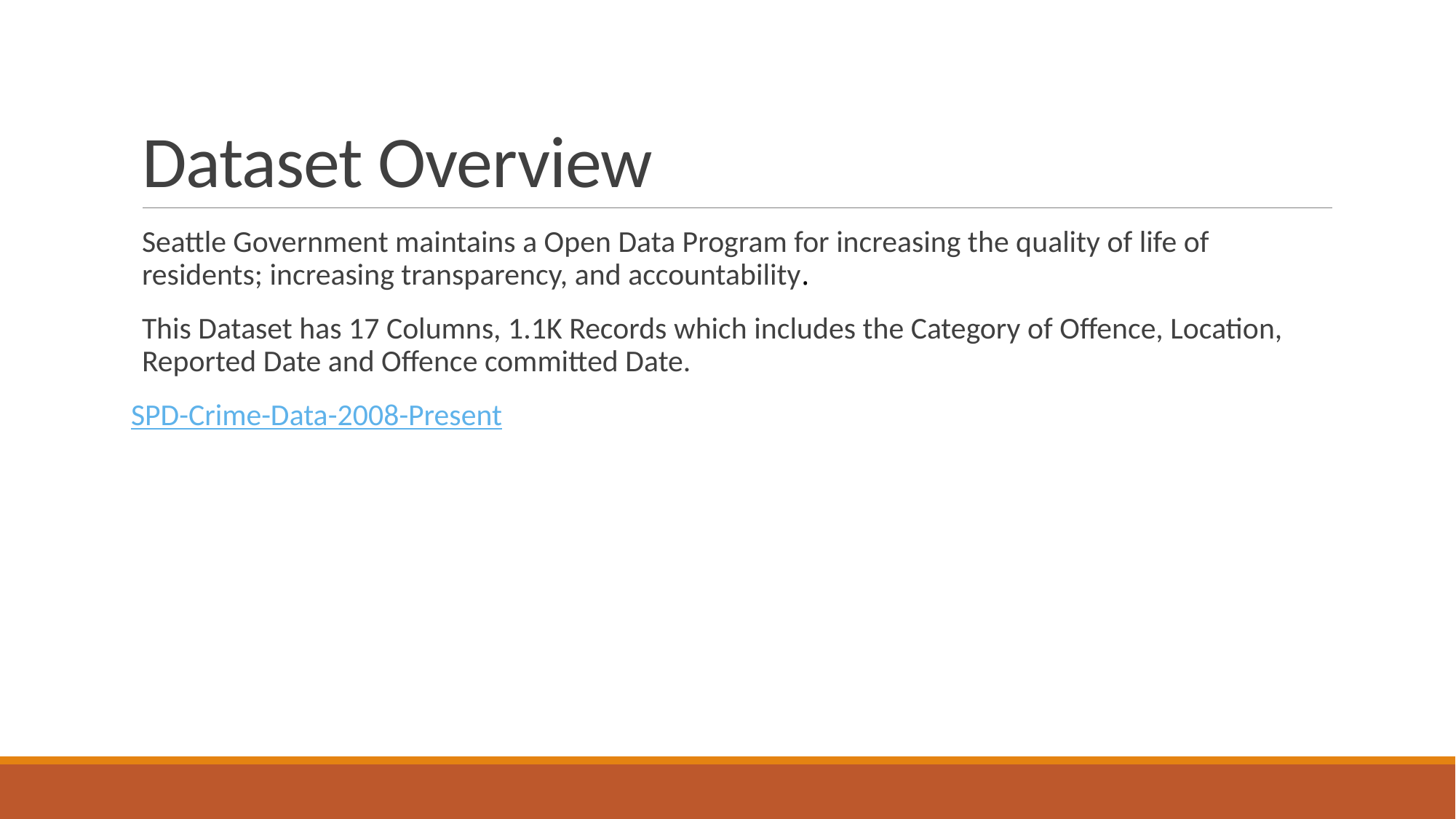

# Dataset Overview
Seattle Government maintains a Open Data Program for increasing the quality of life of residents; increasing transparency, and accountability.
This Dataset has 17 Columns, 1.1K Records which includes the Category of Offence, Location, Reported Date and Offence committed Date.
SPD-Crime-Data-2008-Present